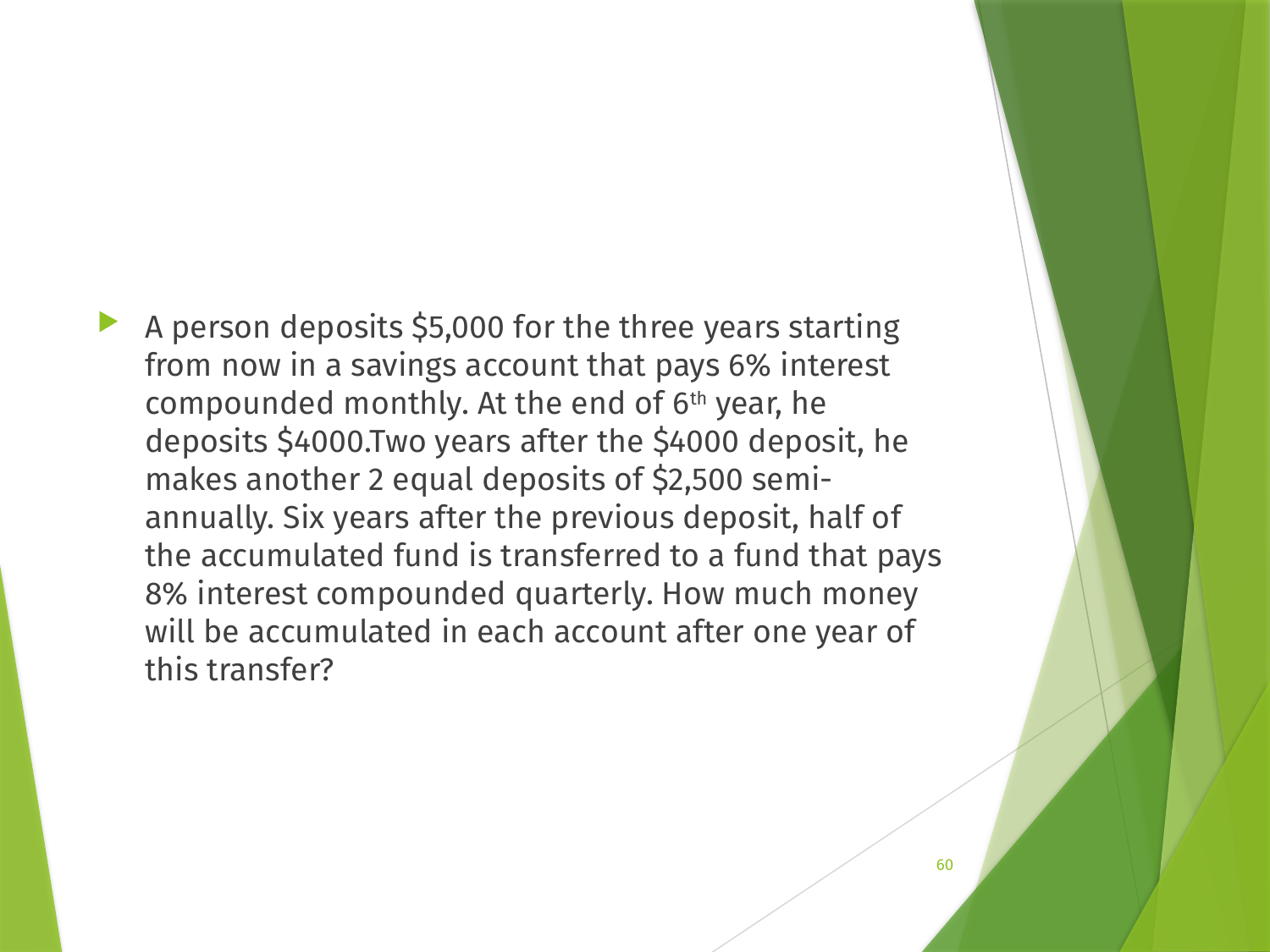

#
A person deposits $5,000 for the three years starting from now in a savings account that pays 6% interest compounded monthly. At the end of 6th year, he deposits $4000.Two years after the $4000 deposit, he makes another 2 equal deposits of $2,500 semi-annually. Six years after the previous deposit, half of the accumulated fund is transferred to a fund that pays 8% interest compounded quarterly. How much money will be accumulated in each account after one year of this transfer?
60